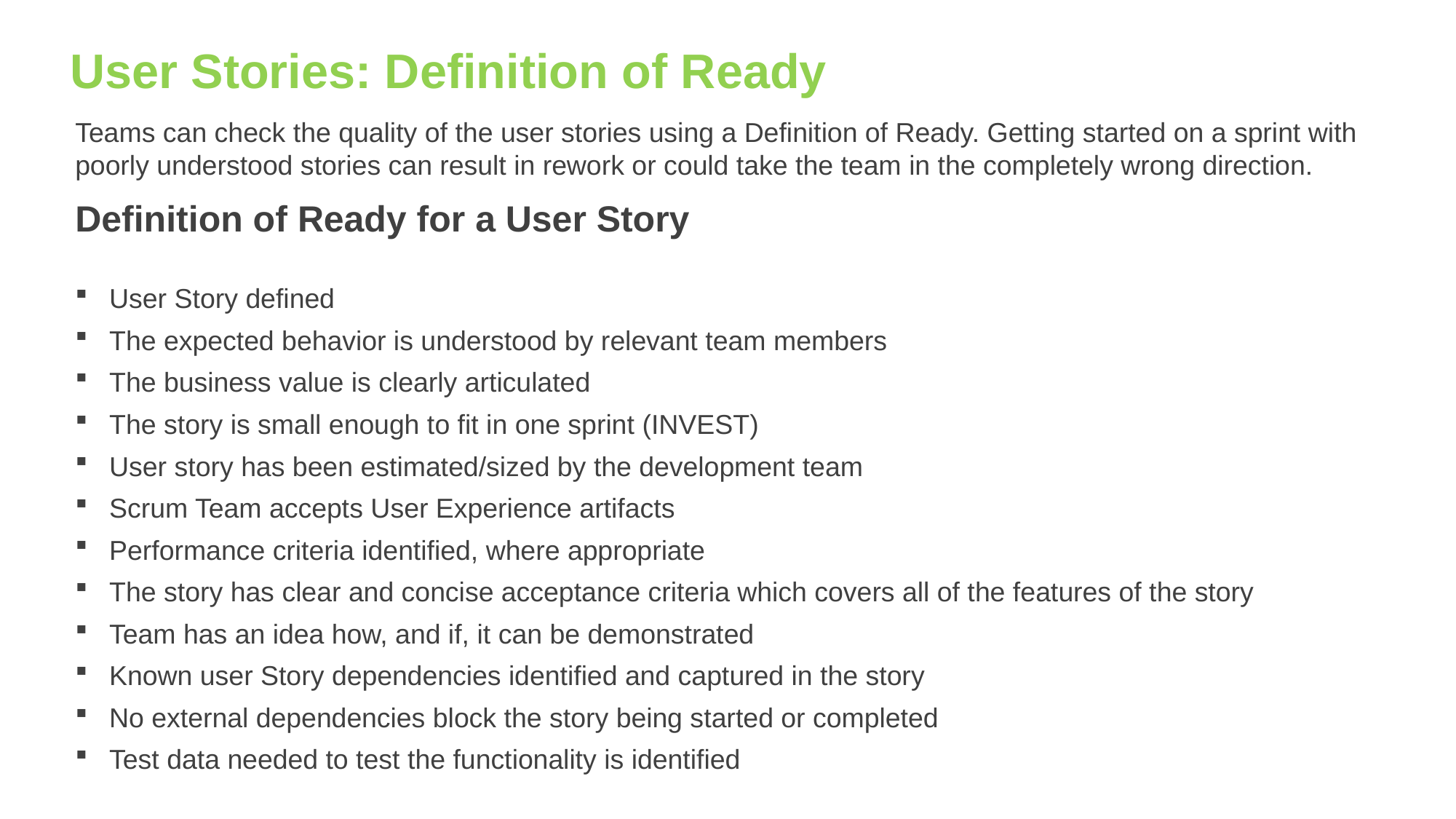

User Stories: Definition of Ready
Teams can check the quality of the user stories using a Definition of Ready. Getting started on a sprint with poorly understood stories can result in rework or could take the team in the completely wrong direction.
Definition of Ready for a User Story

User Story defined
The expected behavior is understood by relevant team members
The business value is clearly articulated
The story is small enough to fit in one sprint (INVEST)
User story has been estimated/sized by the development team
Scrum Team accepts User Experience artifacts
Performance criteria identified, where appropriate
The story has clear and concise acceptance criteria which covers all of the features of the story
Team has an idea how, and if, it can be demonstrated
Known user Story dependencies identified and captured in the story
No external dependencies block the story being started or completed
Test data needed to test the functionality is identified